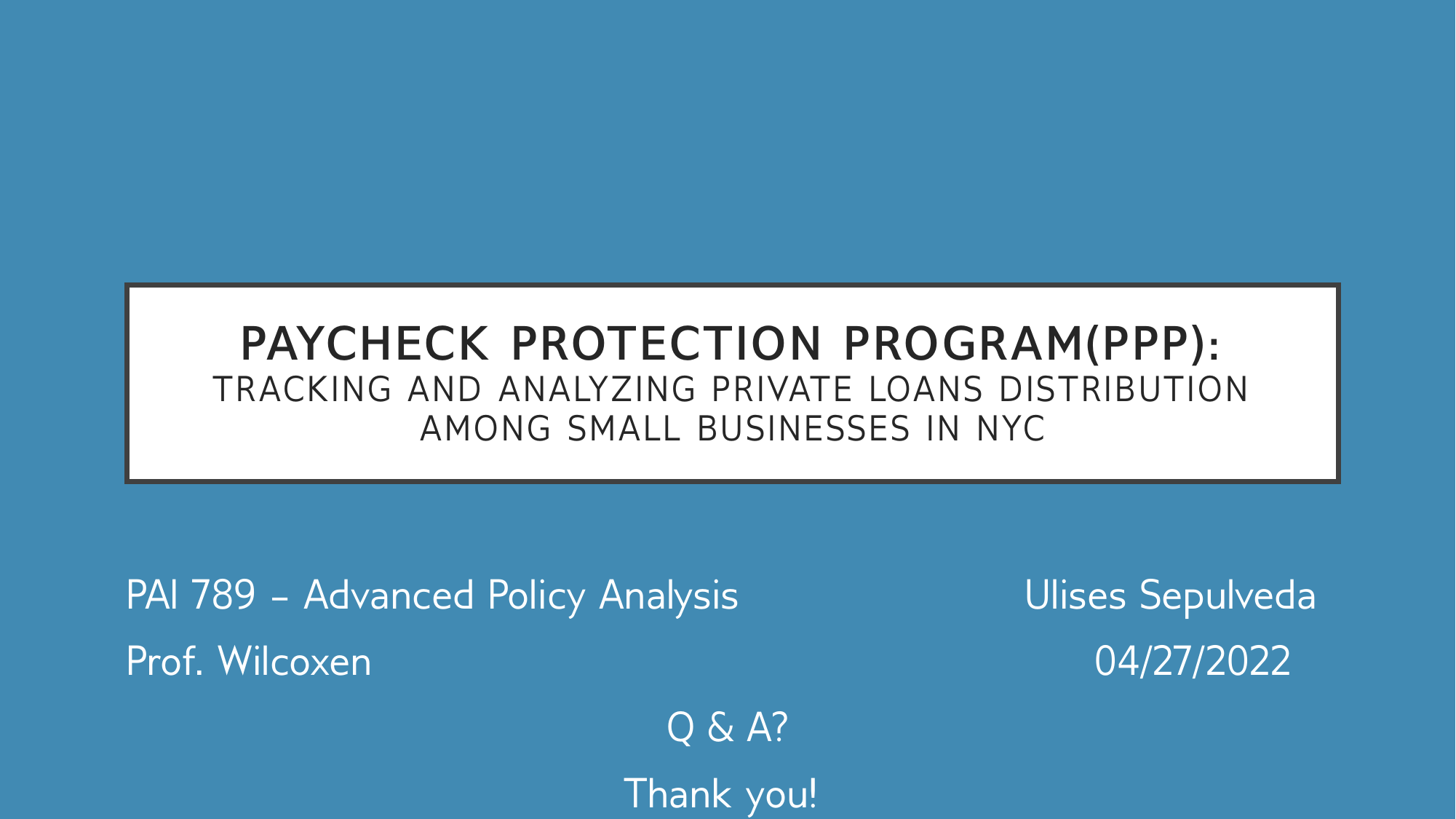

# Paycheck protection program(ppp): Tracking and analyzing private loans distribution Among small businesses in nyc
PAI 789 – Advanced Policy Analysis			  Ulises Sepulveda
Prof. Wilcoxen					                04/27/2022
Q & A?
Thank you!